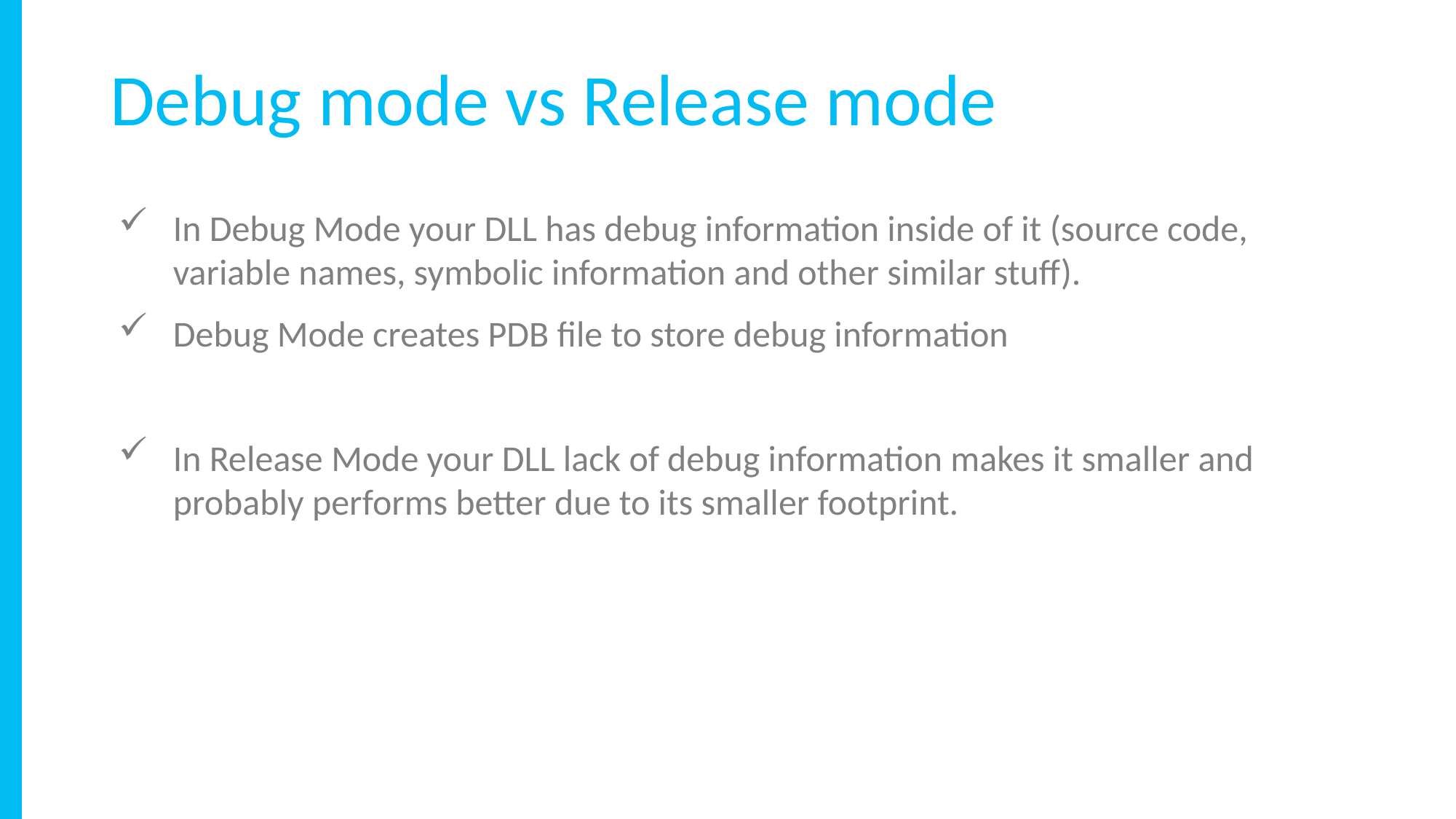

Debug mode vs Release mode
In Debug Mode your DLL has debug information inside of it (source code, variable names, symbolic information and other similar stuff).
Debug Mode creates PDB file to store debug information

In Release Mode your DLL lack of debug information makes it smaller and probably performs better due to its smaller footprint.